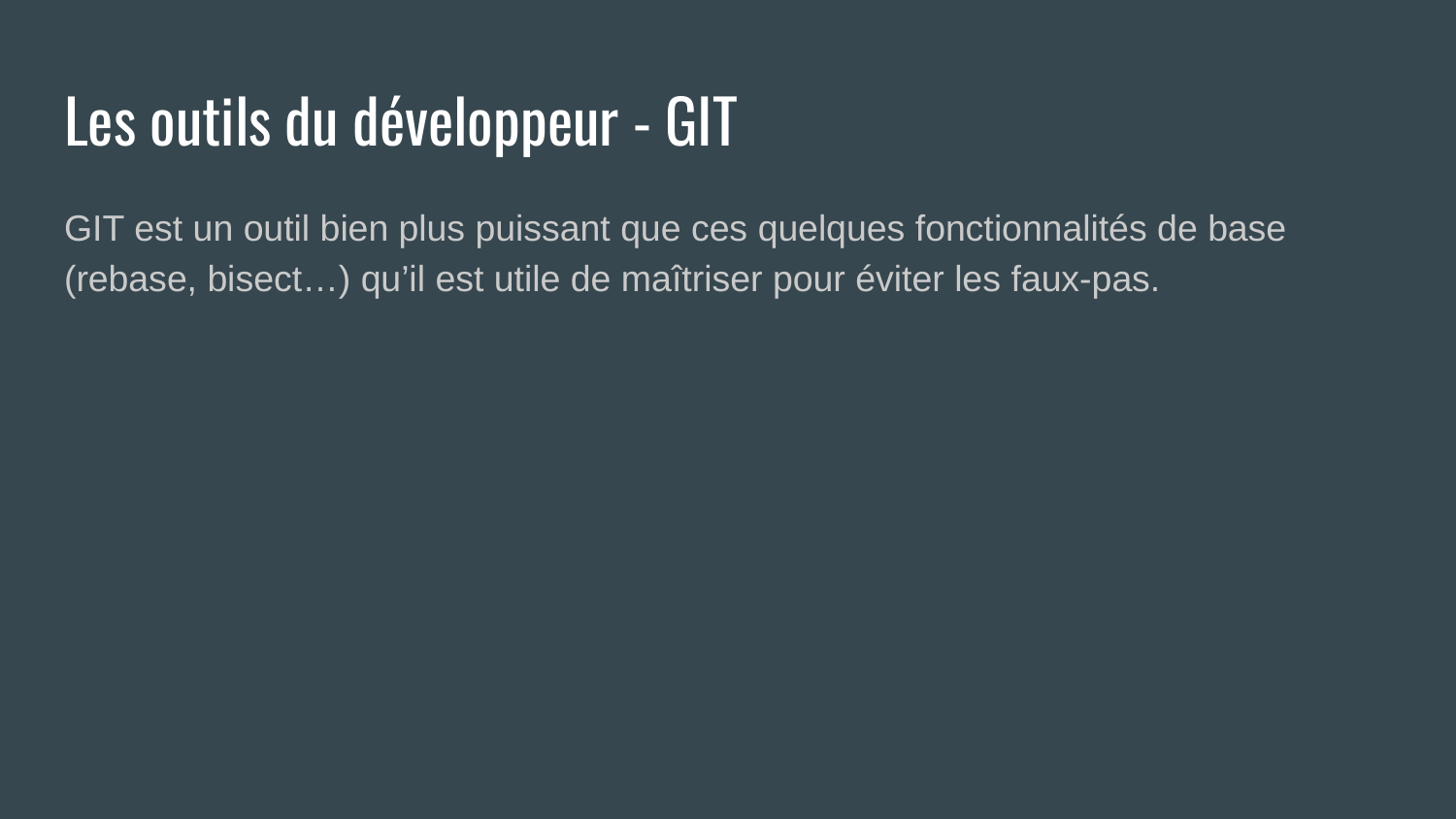

# Les outils du développeur - GIT
GIT est un outil bien plus puissant que ces quelques fonctionnalités de base (rebase, bisect…) qu’il est utile de maîtriser pour éviter les faux-pas.